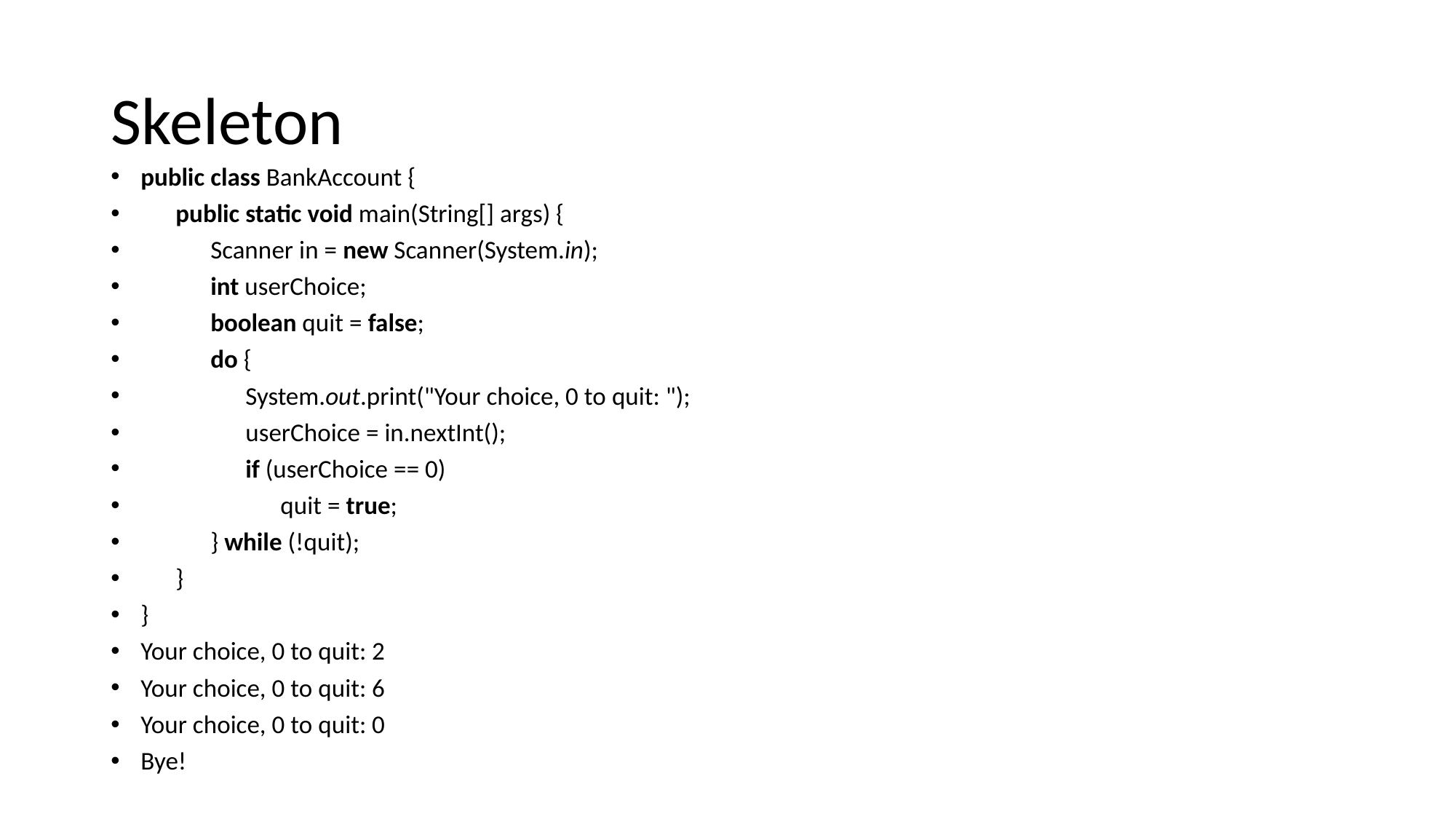

# Skeleton
public class BankAccount {
      public static void main(String[] args) {
            Scanner in = new Scanner(System.in);
            int userChoice;
            boolean quit = false;
            do {
                  System.out.print("Your choice, 0 to quit: ");
                  userChoice = in.nextInt();
                  if (userChoice == 0)
                        quit = true;
            } while (!quit);
      }
}
Your choice, 0 to quit: 2
Your choice, 0 to quit: 6
Your choice, 0 to quit: 0
Bye!